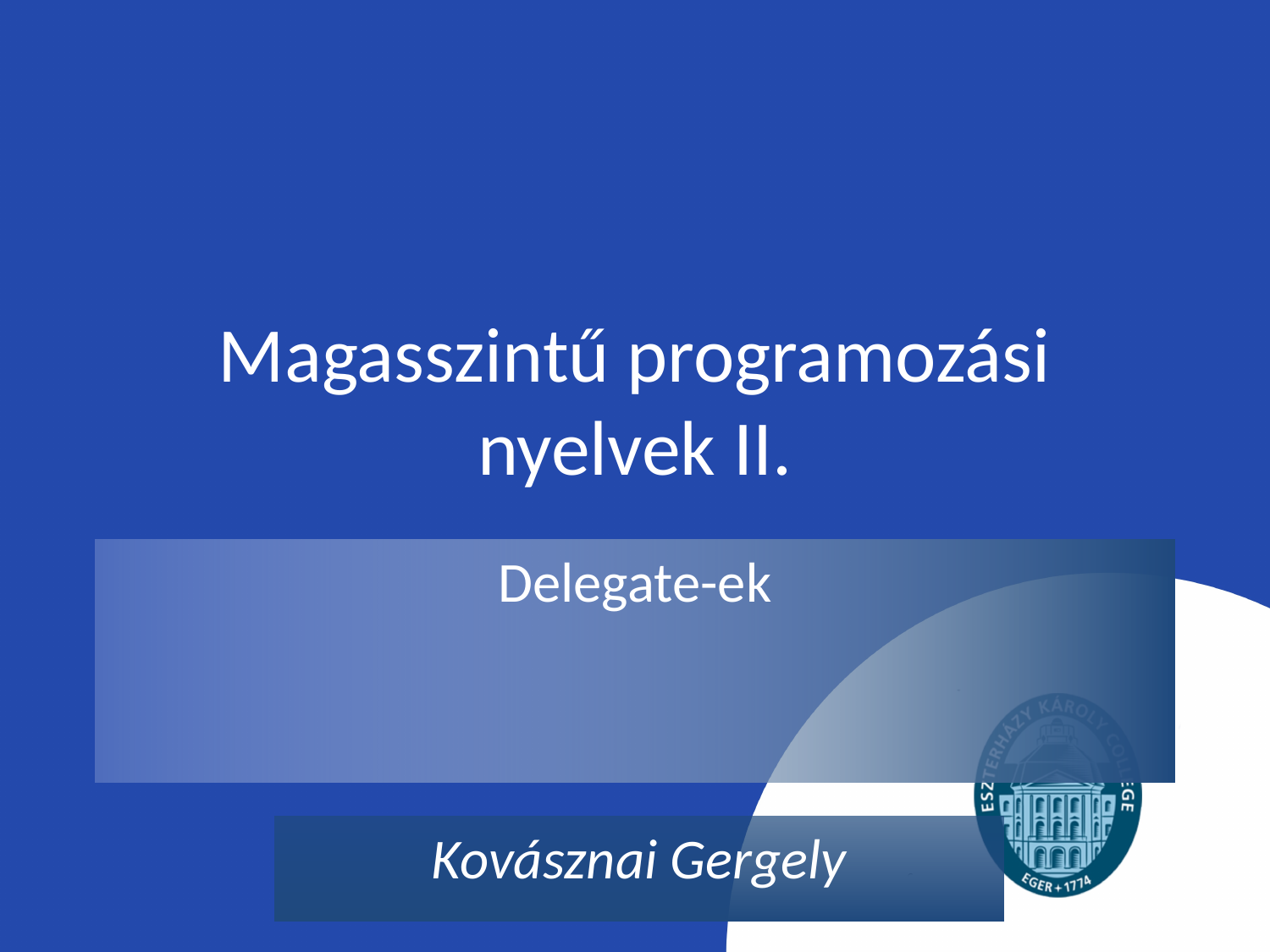

# Magasszintű programozási nyelvek II.
Delegate-ek
Kovásznai Gergely